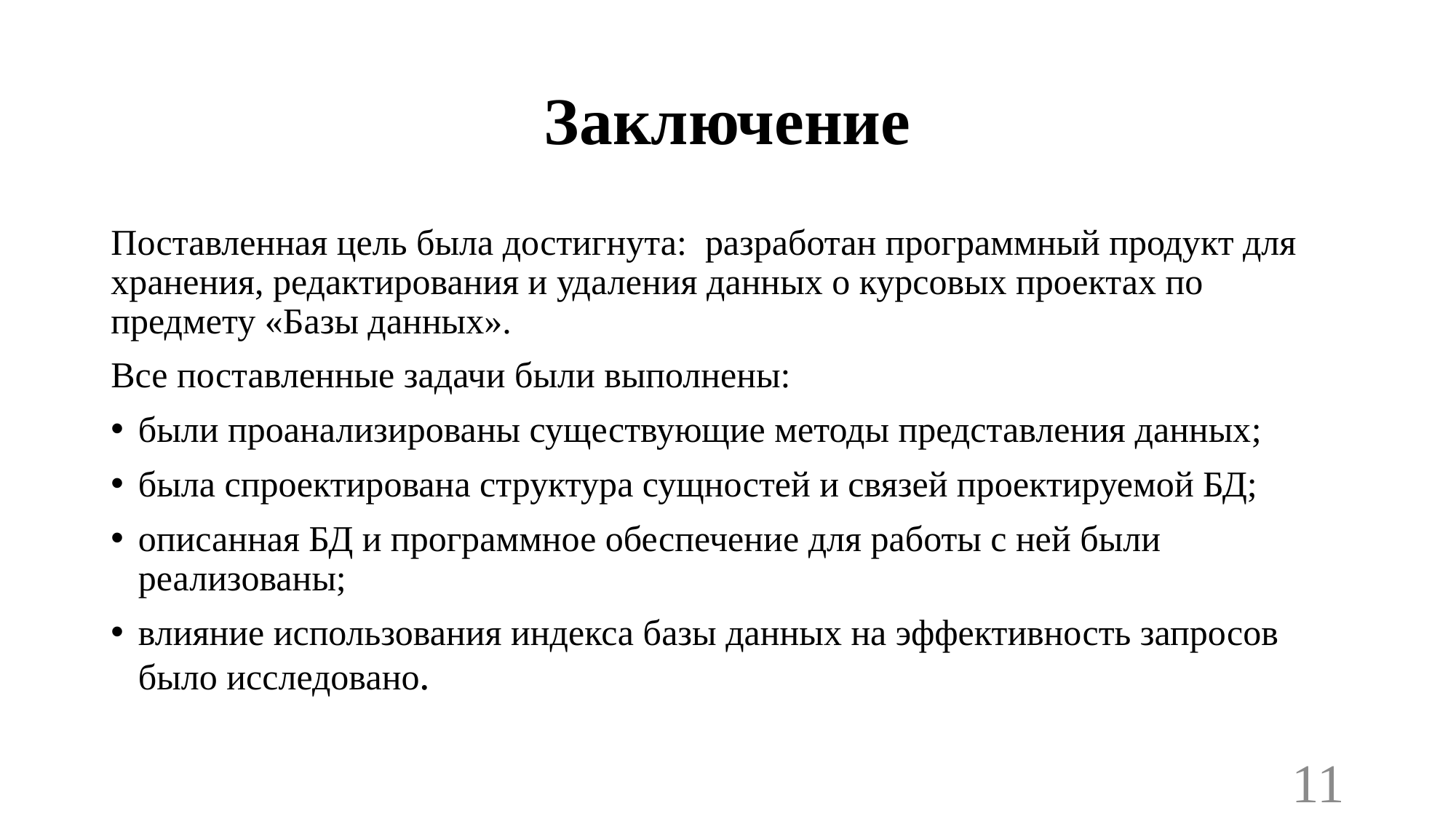

# Заключение
Поставленная цель была достигнута:  разработан программный продукт для хранения, редактирования и удаления данных о курсовых проектах по предмету «Базы данных».
Все поставленные задачи были выполнены:
были проанализированы существующие методы представления данных;
была спроектирована структура сущностей и связей проектируемой БД;
описанная БД и программное обеспечение для работы с ней были реализованы;
влияние использования индекса базы данных на эффективность запросов было исследовано.

11